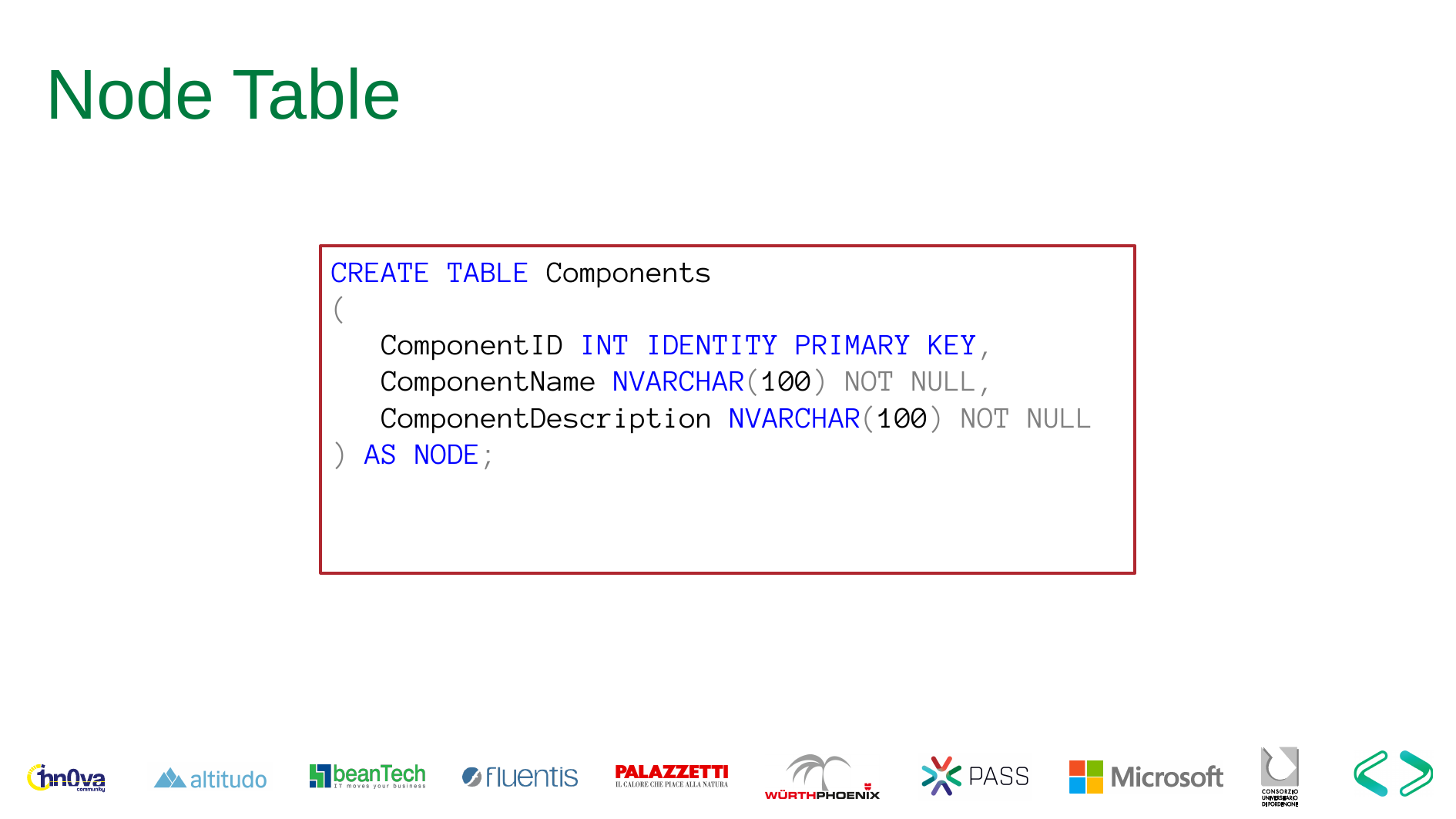

# Node Table
CREATE TABLE Components
(
   ComponentID INT IDENTITY PRIMARY KEY,
   ComponentName NVARCHAR(100) NOT NULL,
   ComponentDescription NVARCHAR(100) NOT NULL
) AS NODE;